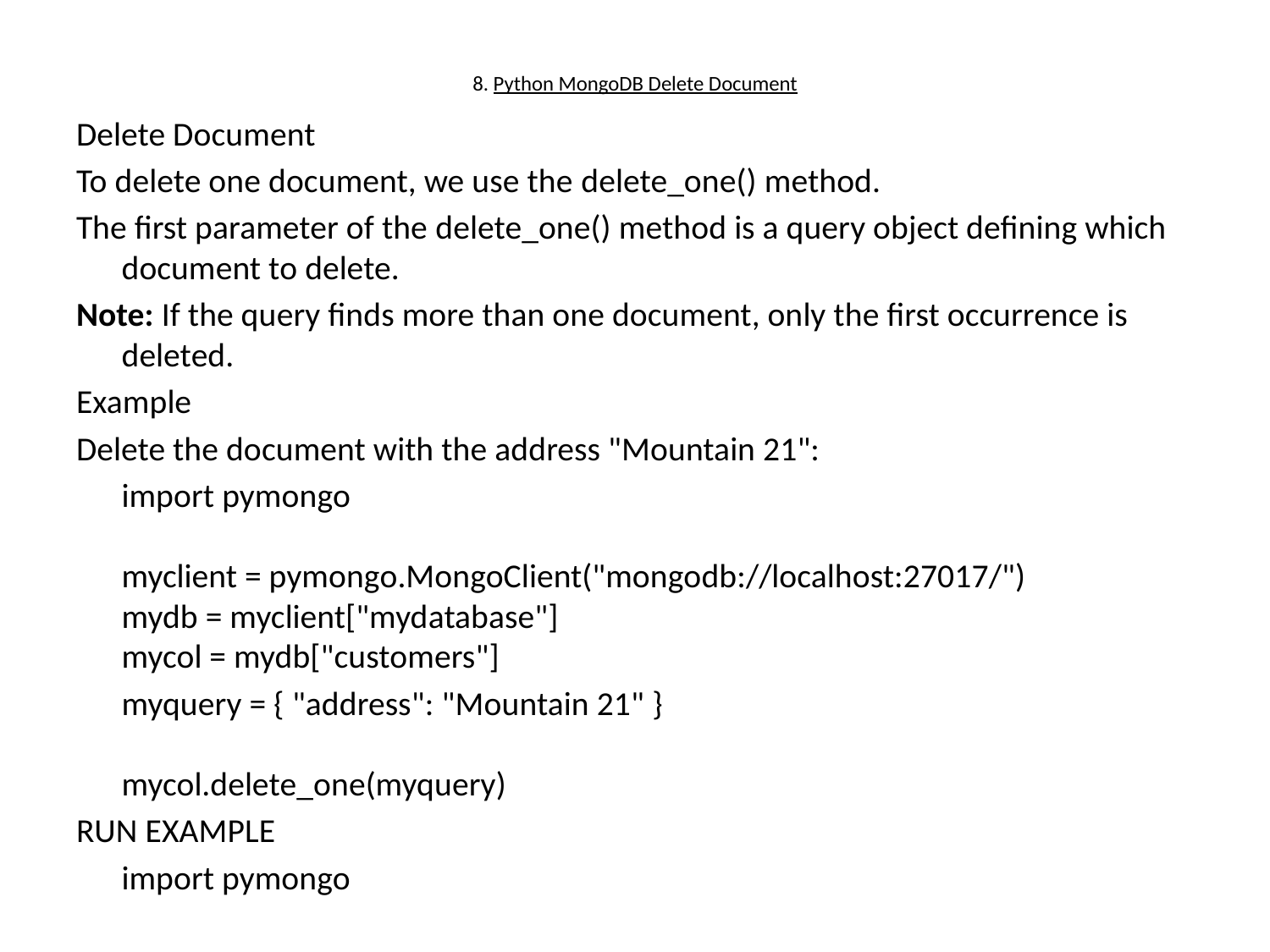

# 8. Python MongoDB Delete Document
Delete Document
To delete one document, we use the delete_one() method.
The first parameter of the delete_one() method is a query object defining which document to delete.
Note: If the query finds more than one document, only the first occurrence is deleted.
Example
Delete the document with the address "Mountain 21":
	import pymongo
myclient = pymongo.MongoClient("mongodb://localhost:27017/")
mydb = myclient["mydatabase"]
mycol = mydb["customers"]
	myquery = { "address": "Mountain 21" }
mycol.delete_one(myquery)
RUN EXAMPLE
	import pymongo